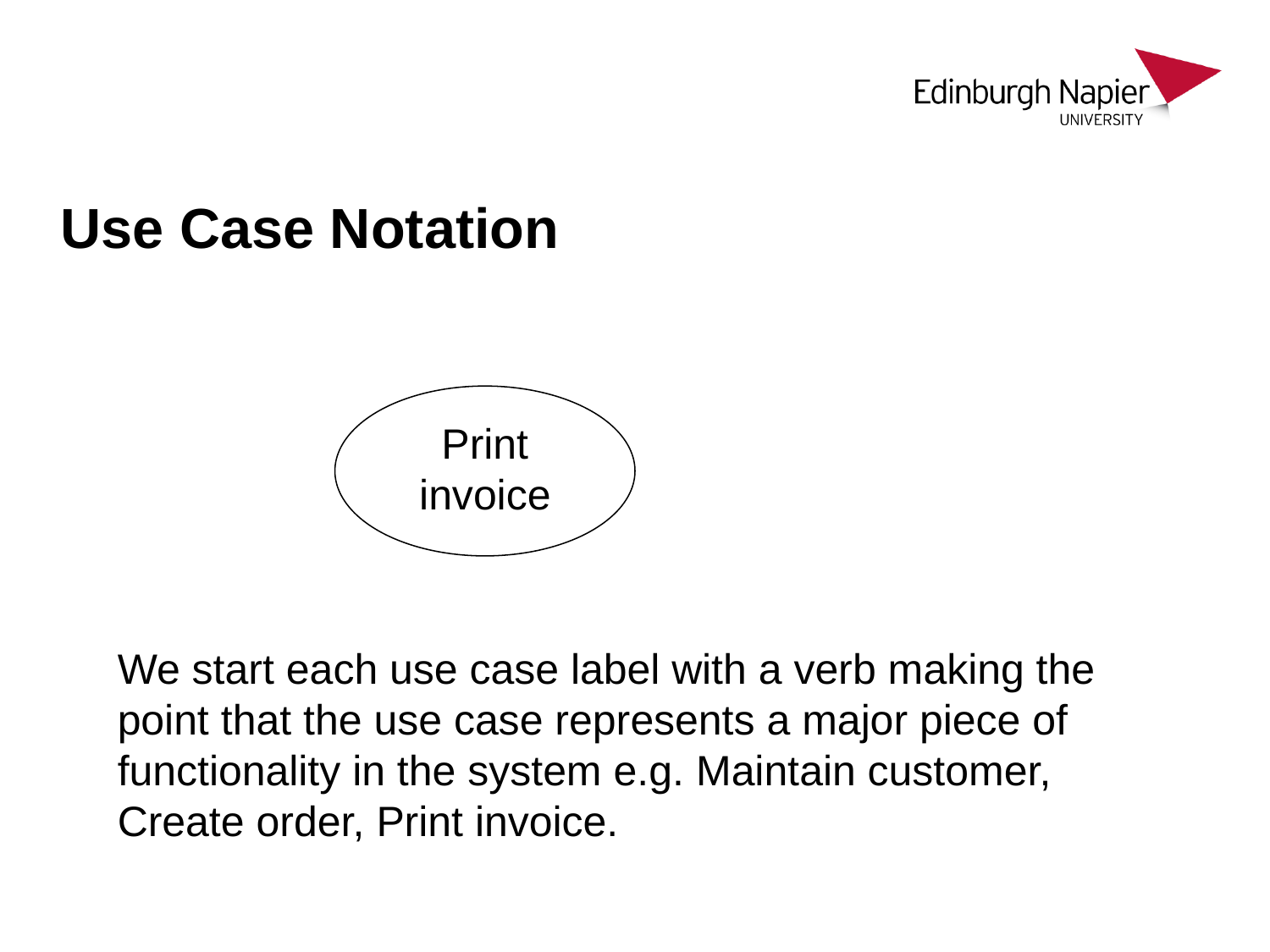

# Use Case Notation
Print invoice
We start each use case label with a verb making the point that the use case represents a major piece of functionality in the system e.g. Maintain customer, Create order, Print invoice.